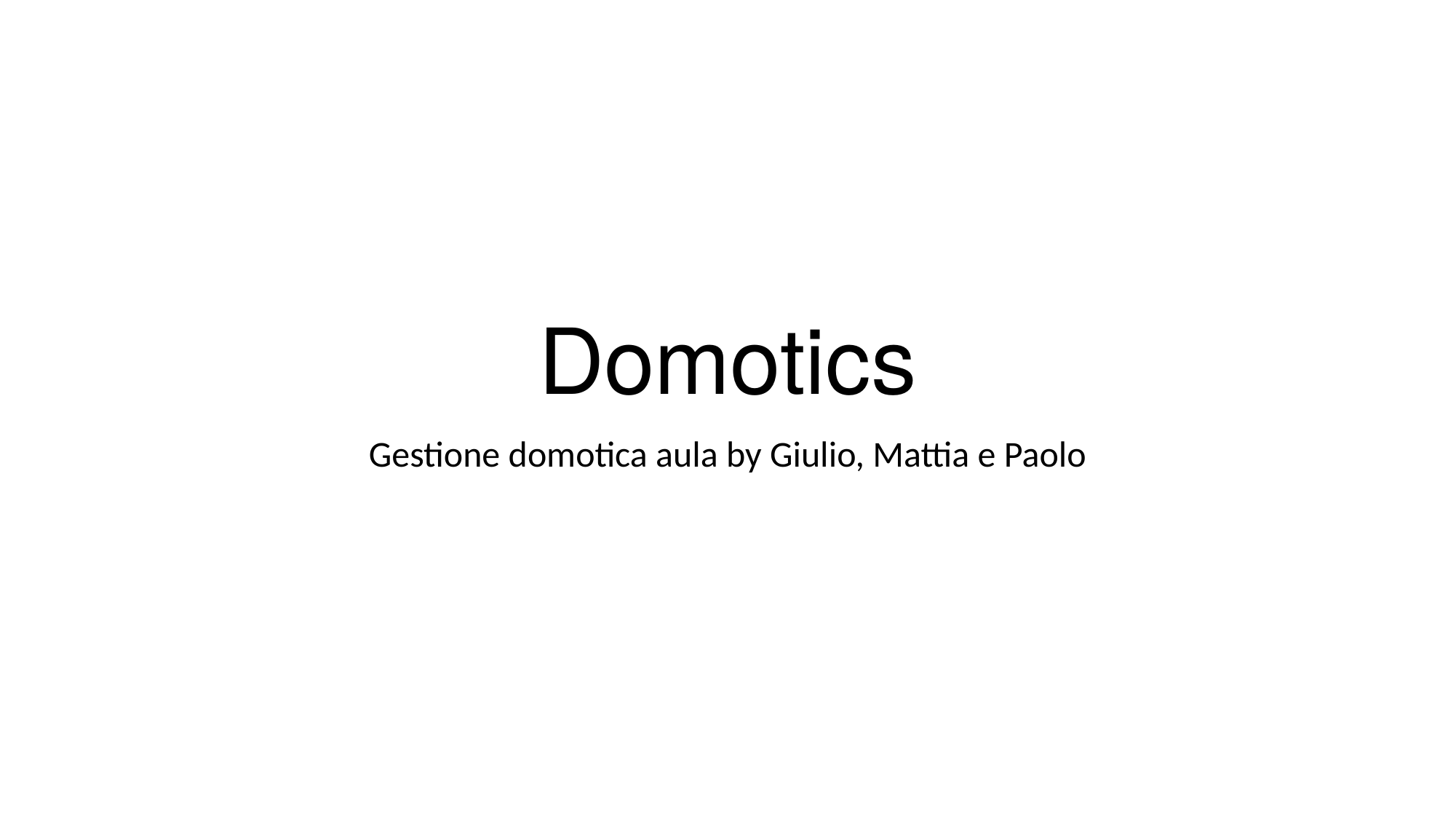

# Domotics
Gestione domotica aula by Giulio, Mattia e Paolo